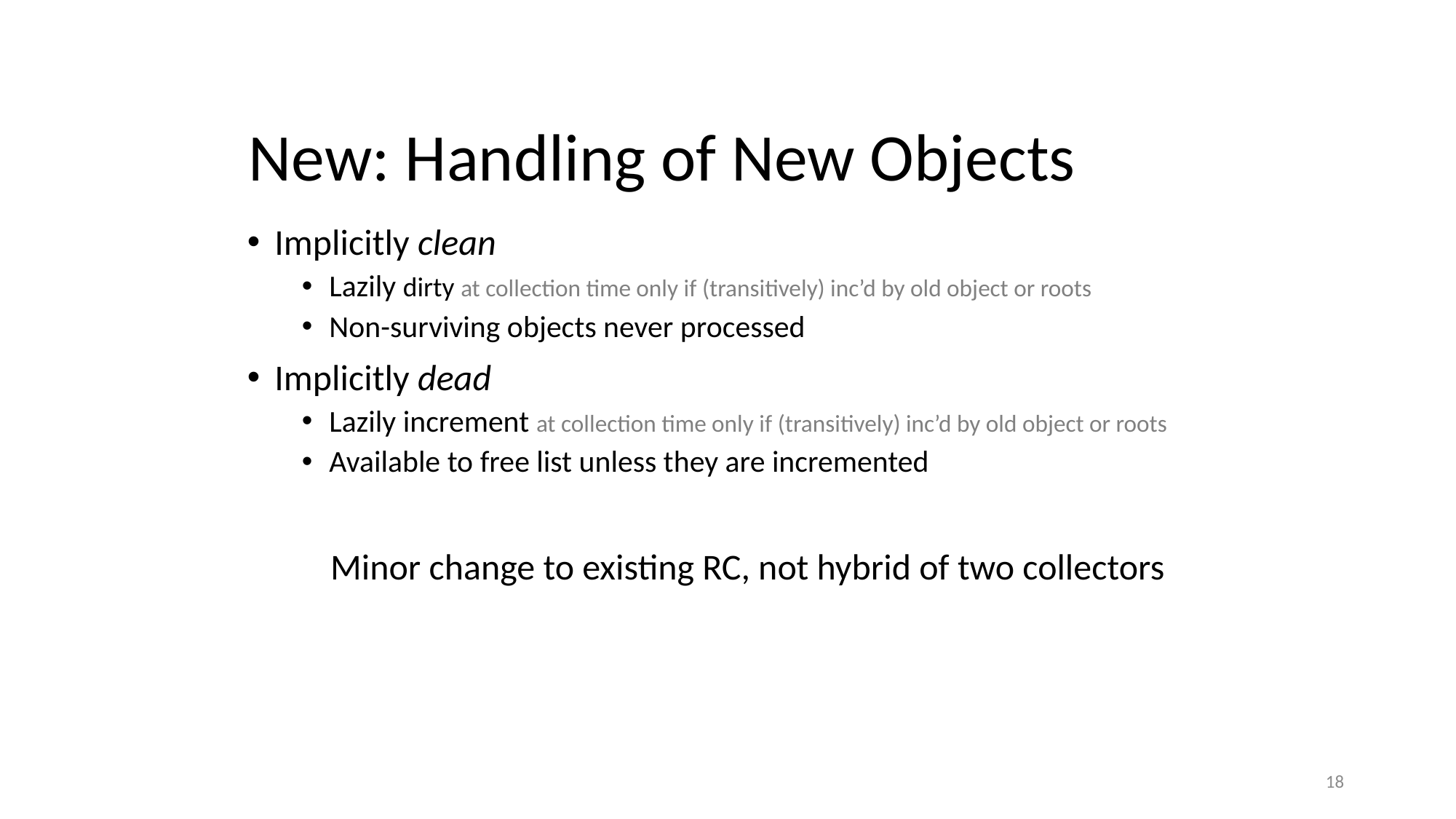

# New: Handling of New Objects
Implicitly clean
Lazily dirty at collection time only if (transitively) inc’d by old object or roots
Non-surviving objects never processed
Implicitly dead
Lazily increment at collection time only if (transitively) inc’d by old object or roots
Available to free list unless they are incremented

Minor change to existing RC, not hybrid of two collectors

18